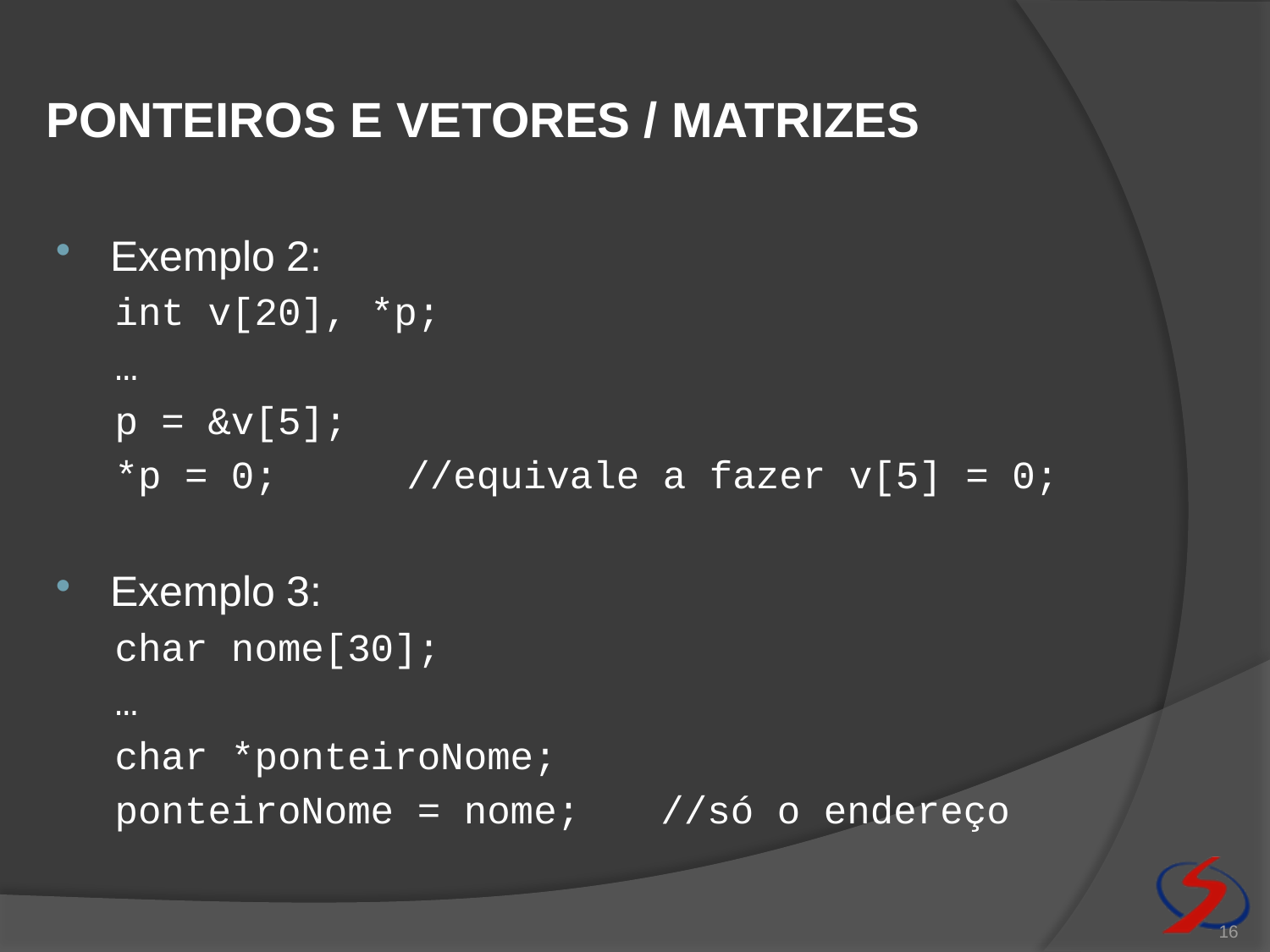

# Ponteiros e vetores / Matrizes
Exemplo 2:
int v[20], *p;
…
p = &v[5];
*p = 0;		//equivale a fazer v[5] = 0;

Exemplo 3:
char nome[30];
…
char *ponteiroNome;
ponteiroNome = nome;	//só o endereço
16